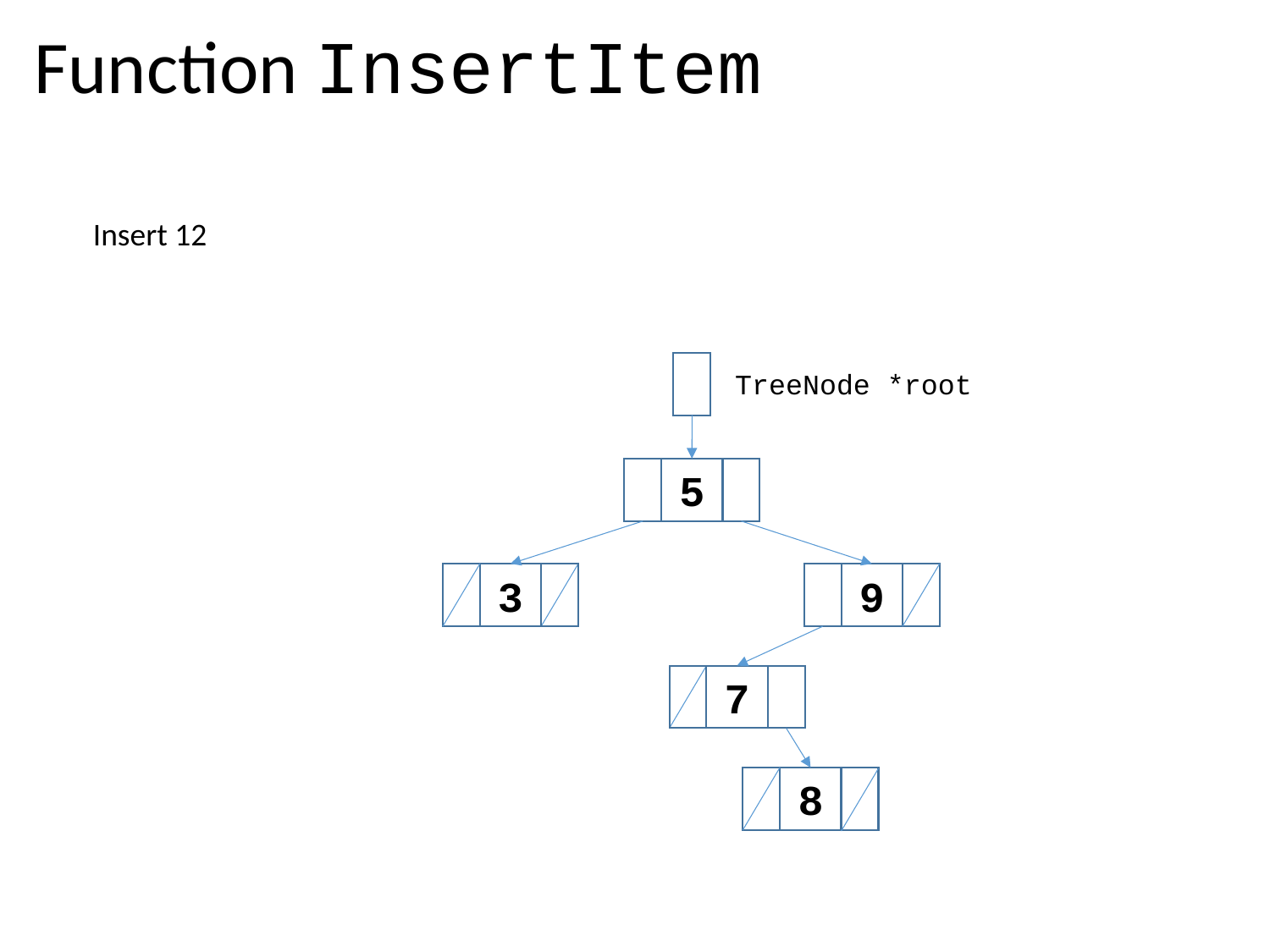

# Function InsertItem
Insert 12

TreeNode *root

5

9
3

7

8